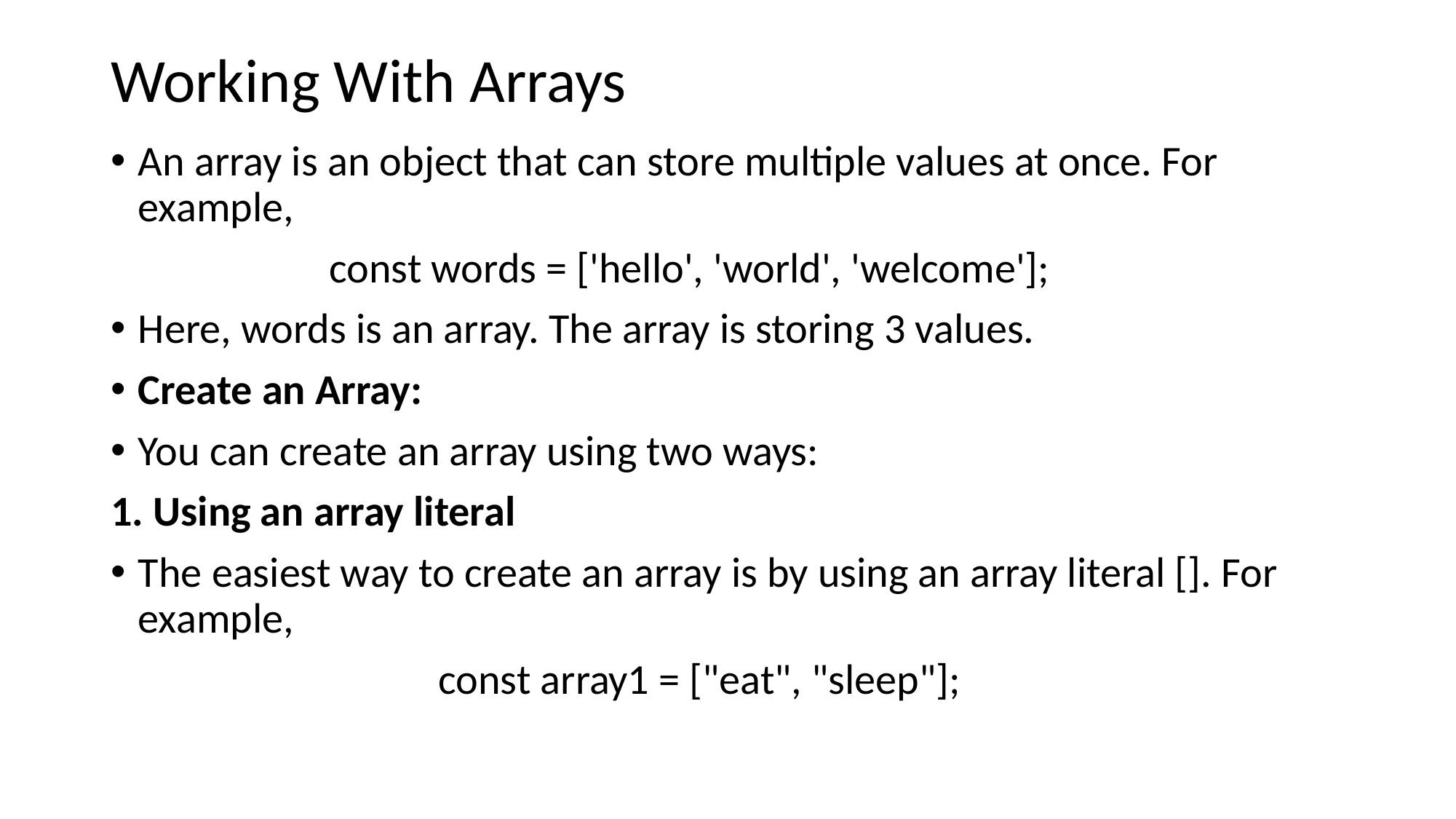

# Working With Arrays
An array is an object that can store multiple values at once. For example,
		const words = ['hello', 'world', 'welcome'];
Here, words is an array. The array is storing 3 values.
Create an Array:
You can create an array using two ways:
1. Using an array literal
The easiest way to create an array is by using an array literal []. For example,
			const array1 = ["eat", "sleep"];